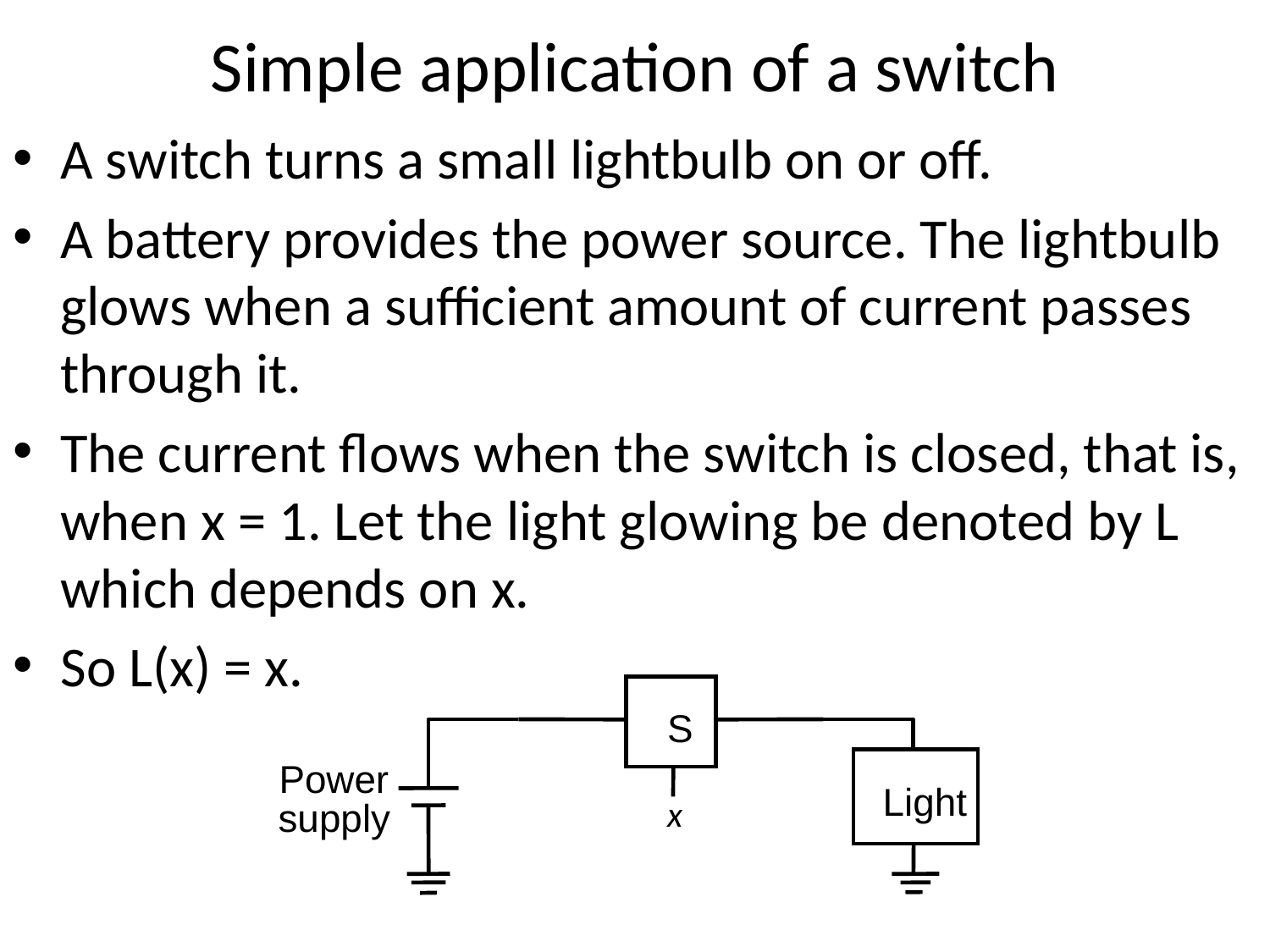

# Simple application of a switch
A switch turns a small lightbulb on or off.
A battery provides the power source. The lightbulb glows when a sufficient amount of current passes through it.
The current flows when the switch is closed, that is, when x = 1. Let the light glowing be denoted by L which depends on x.
So L(x) = x.

S

Power

Light
x

supply